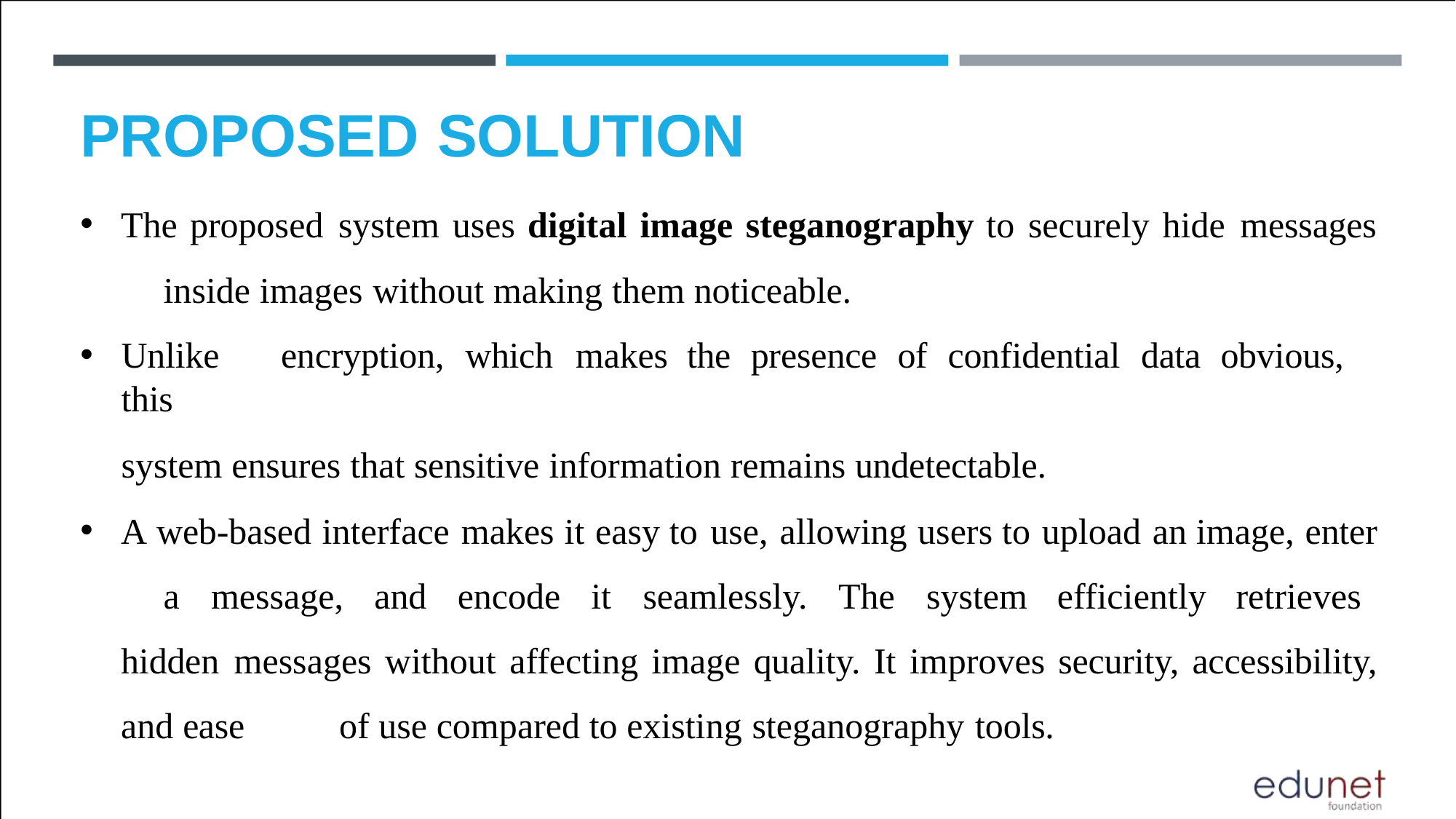

# PROPOSED SOLUTION
The proposed system uses digital image steganography to securely hide messages 	inside images without making them noticeable.
Unlike	encryption,	which	makes	the	presence	of	confidential	data	obvious,	this
system ensures that sensitive information remains undetectable.
A web-based interface makes it easy to use, allowing users to upload an image, enter 	a  message,  and  encode  it  seamlessly.  The  system  efficiently  retrieves  hidden 	messages without affecting image quality. It improves security, accessibility, and ease 	of use compared to existing steganography tools.